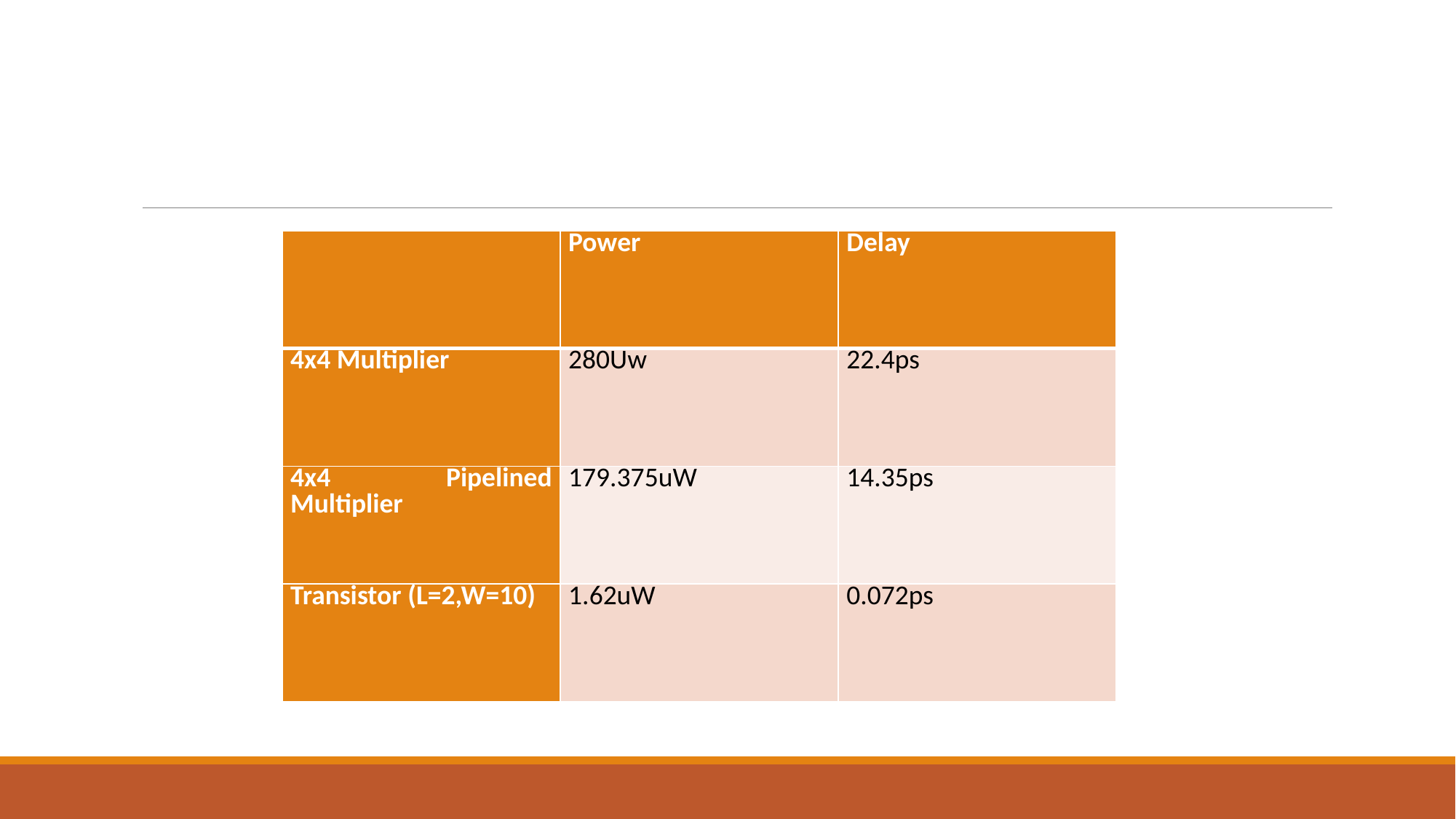

|  | Power | Delay |
| --- | --- | --- |
| 4x4 Multiplier | 280Uw | 22.4ps |
| 4x4 Pipelined Multiplier | 179.375uW | 14.35ps |
| Transistor (L=2,W=10) | 1.62uW | 0.072ps |